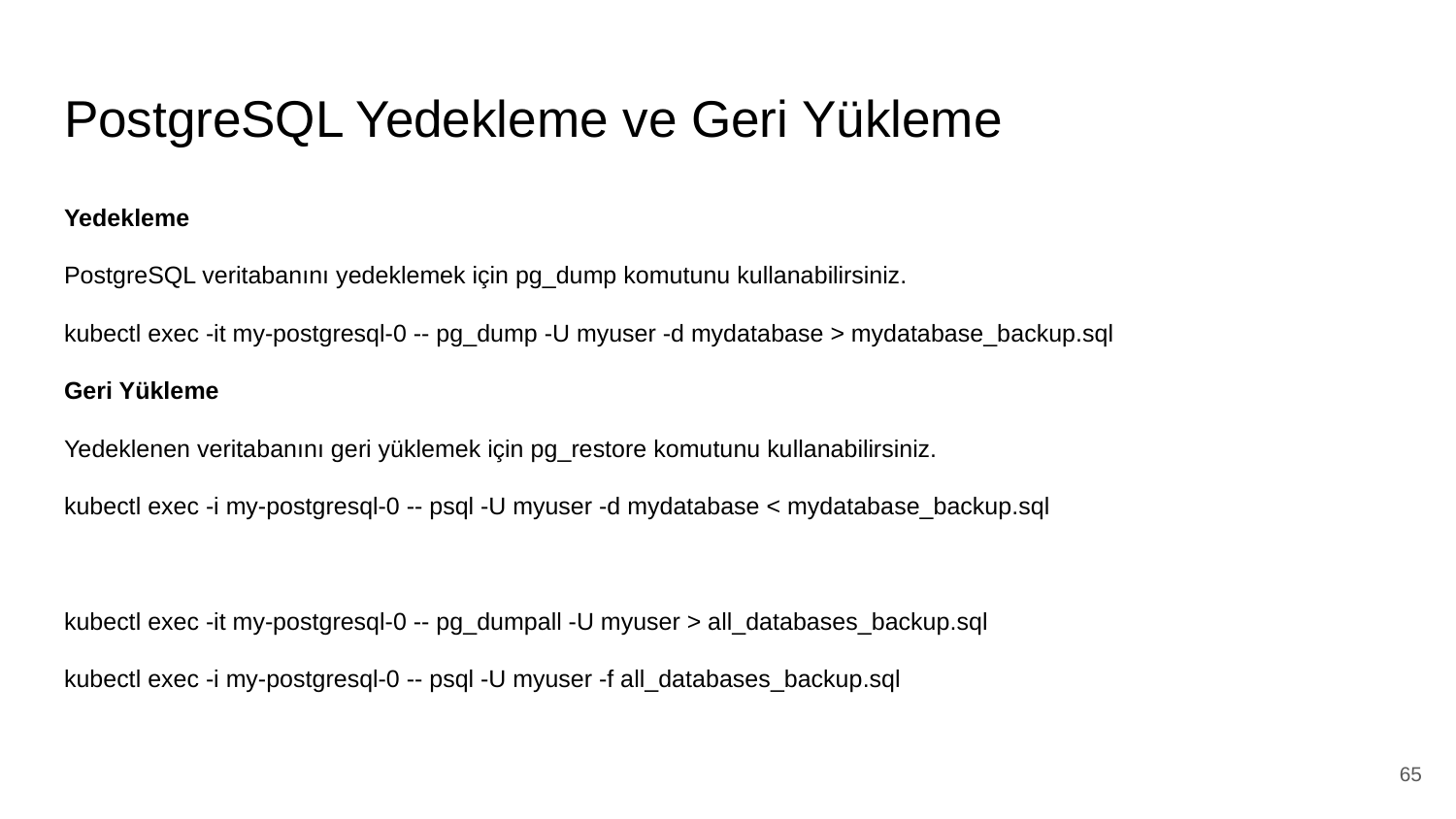

# PostgreSQL Yedekleme ve Geri Yükleme
Yedekleme
PostgreSQL veritabanını yedeklemek için pg_dump komutunu kullanabilirsiniz.
kubectl exec -it my-postgresql-0 -- pg_dump -U myuser -d mydatabase > mydatabase_backup.sql
Geri Yükleme
Yedeklenen veritabanını geri yüklemek için pg_restore komutunu kullanabilirsiniz.
kubectl exec -i my-postgresql-0 -- psql -U myuser -d mydatabase < mydatabase_backup.sql

kubectl exec -it my-postgresql-0 -- pg_dumpall -U myuser > all_databases_backup.sql
kubectl exec -i my-postgresql-0 -- psql -U myuser -f all_databases_backup.sql
65